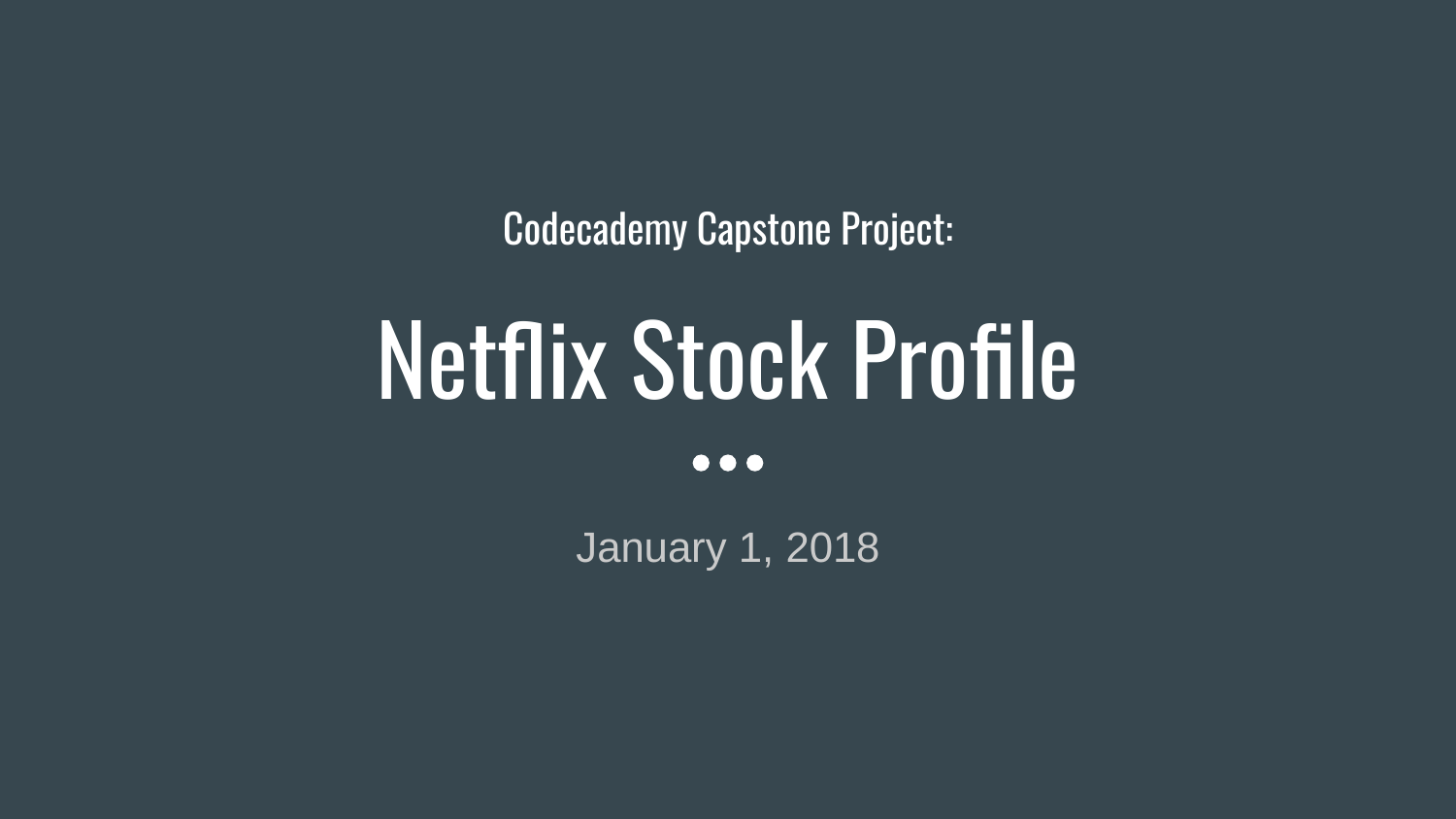

# Codecademy Capstone Project:
Netflix Stock Profile
January 1, 2018